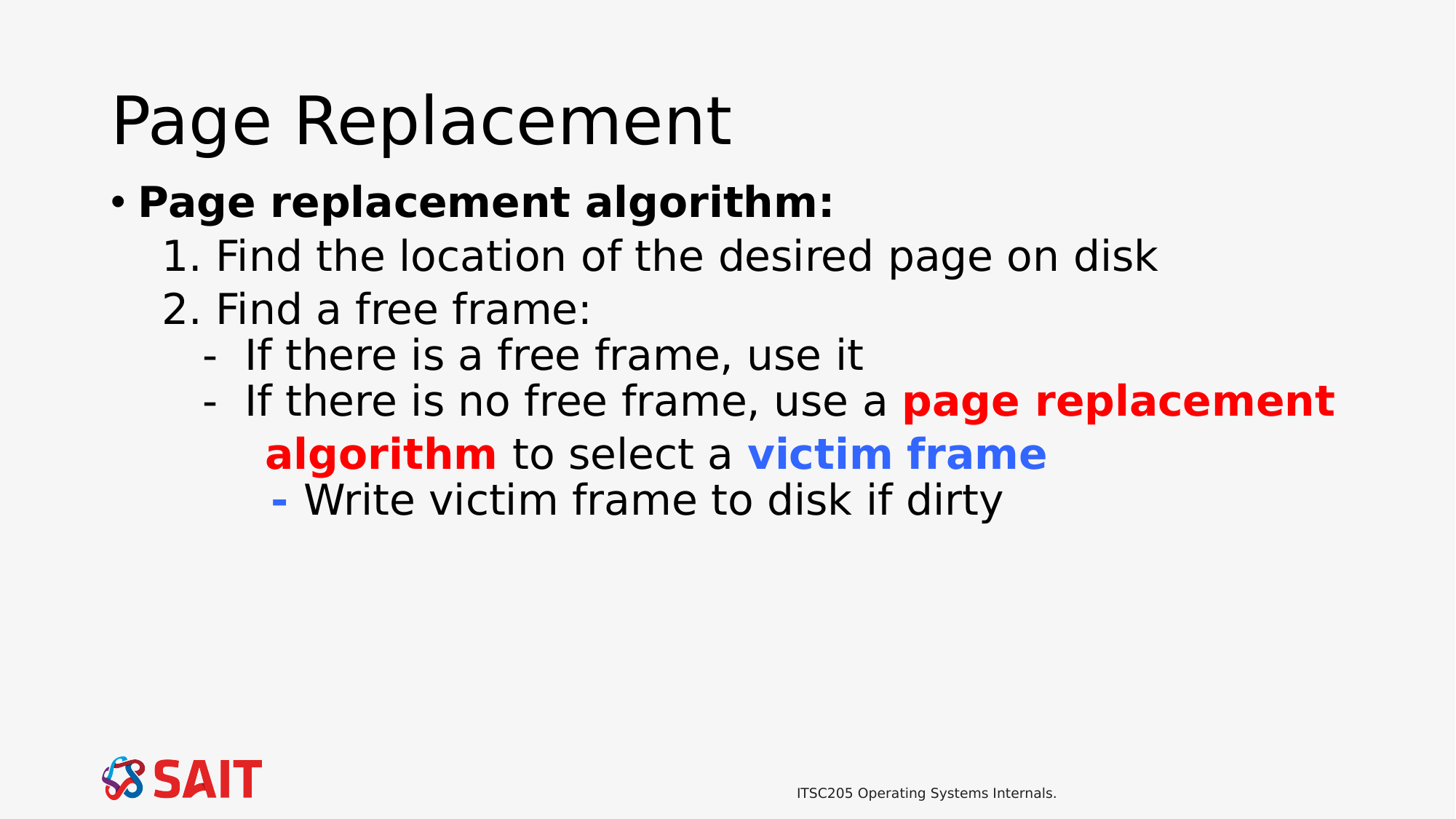

# Page Replacement
Page replacement algorithm:
1. Find the location of the desired page on disk
2. Find a free frame:
   -  If there is a free frame, use it
   -  If there is no free frame, use a page replacement
       algorithm to select a victim frame
	- Write victim frame to disk if dirty
ITSC205 Operating Systems Internals.